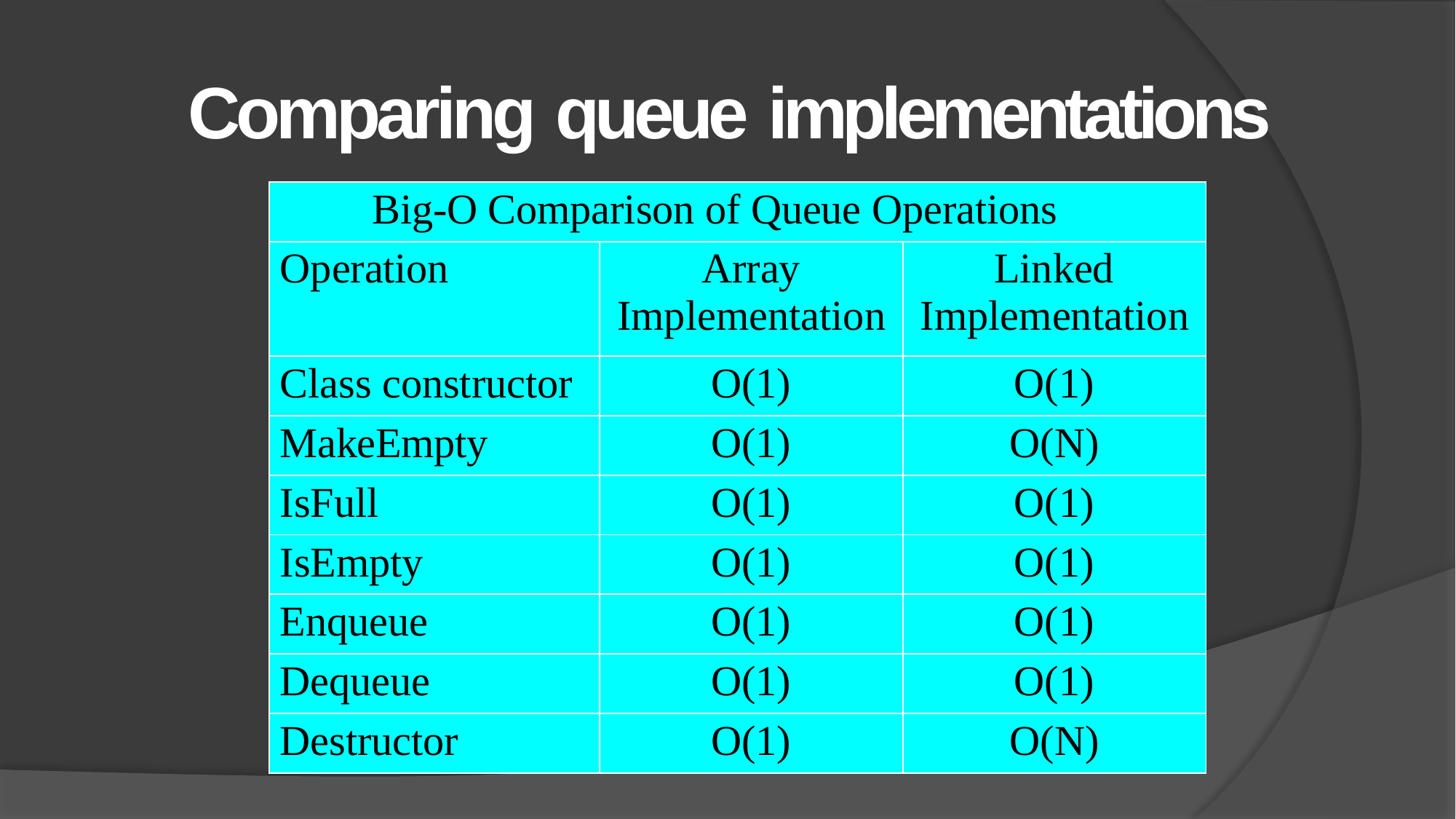

# Comparing queue implementations
| Big-O Comparison of Queue Operations |  |  |
| --- | --- | --- |
| Operation | Array Implementation | Linked Implementation |
| Class constructor | O(1) | O(1) |
| MakeEmpty | O(1) | O(N) |
| IsFull | O(1) | O(1) |
| IsEmpty | O(1) | O(1) |
| Enqueue | O(1) | O(1) |
| Dequeue | O(1) | O(1) |
| Destructor | O(1) | O(N) |